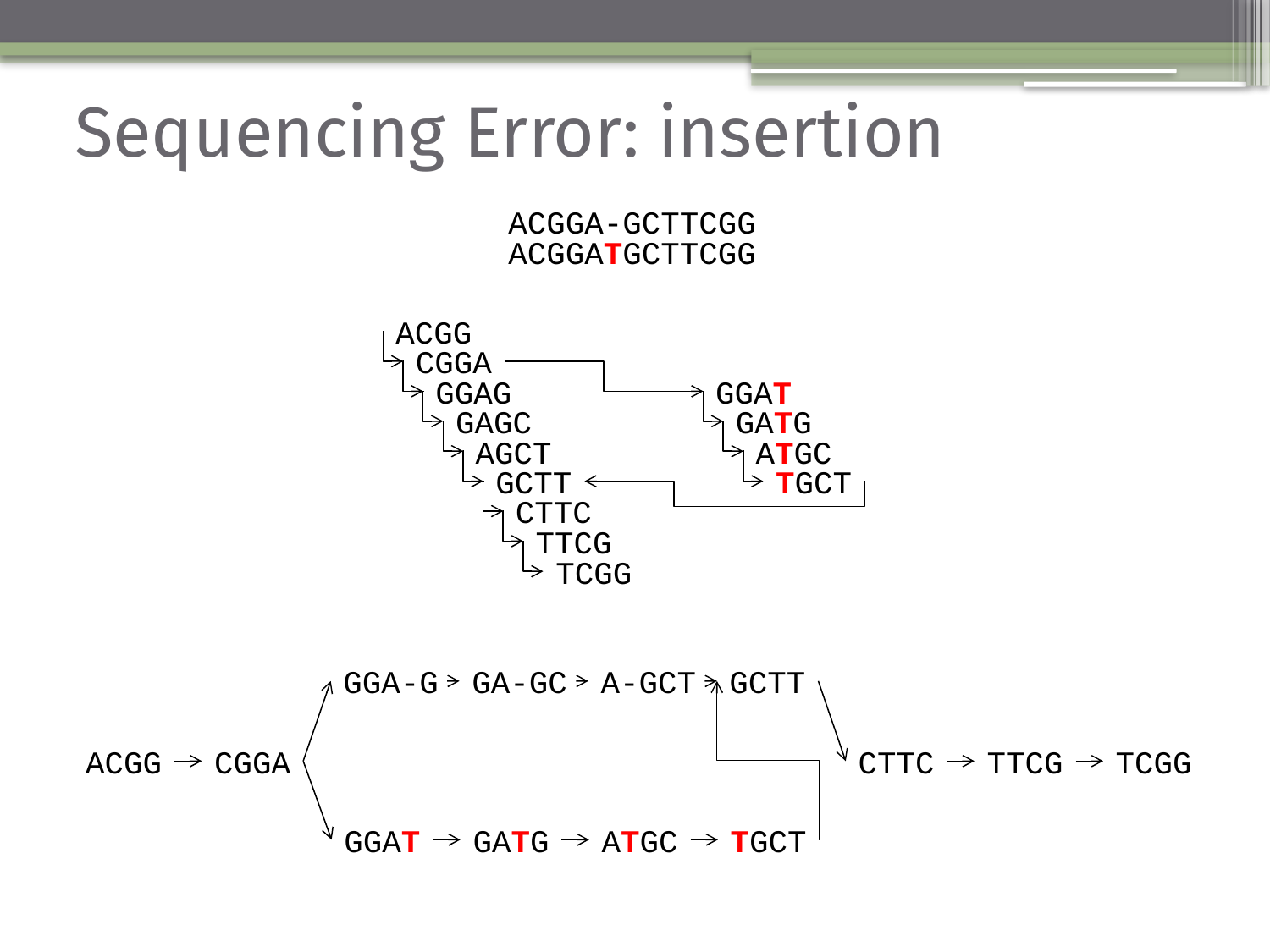

# Sequencing Error: insertion
ACGGA-GCTTCGG
ACGGATGCTTCGG
ACGG
CGGA
GGAG
GGAT
GAGC
GATG
AGCT
ATGC
GCTT
TGCT
CTTC
TTCG
TCGG
GGA-G
GA-GC
A-GCT
GCTT
ACGG
CGGA
CTTC
TTCG
TCGG
GGAT
GATG
ATGC
TGCT